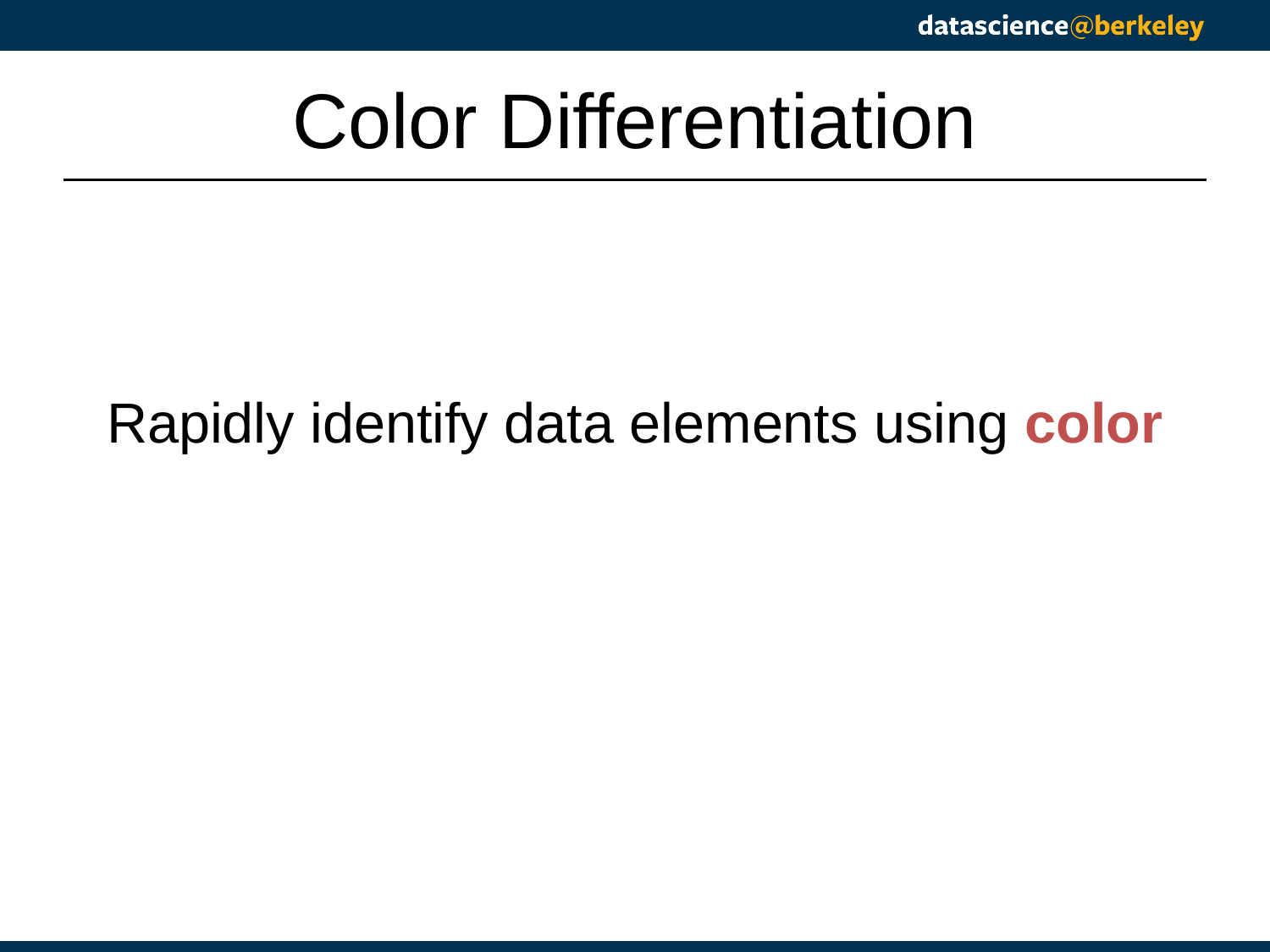

# Color Differentiation

Rapidly identify data elements using color